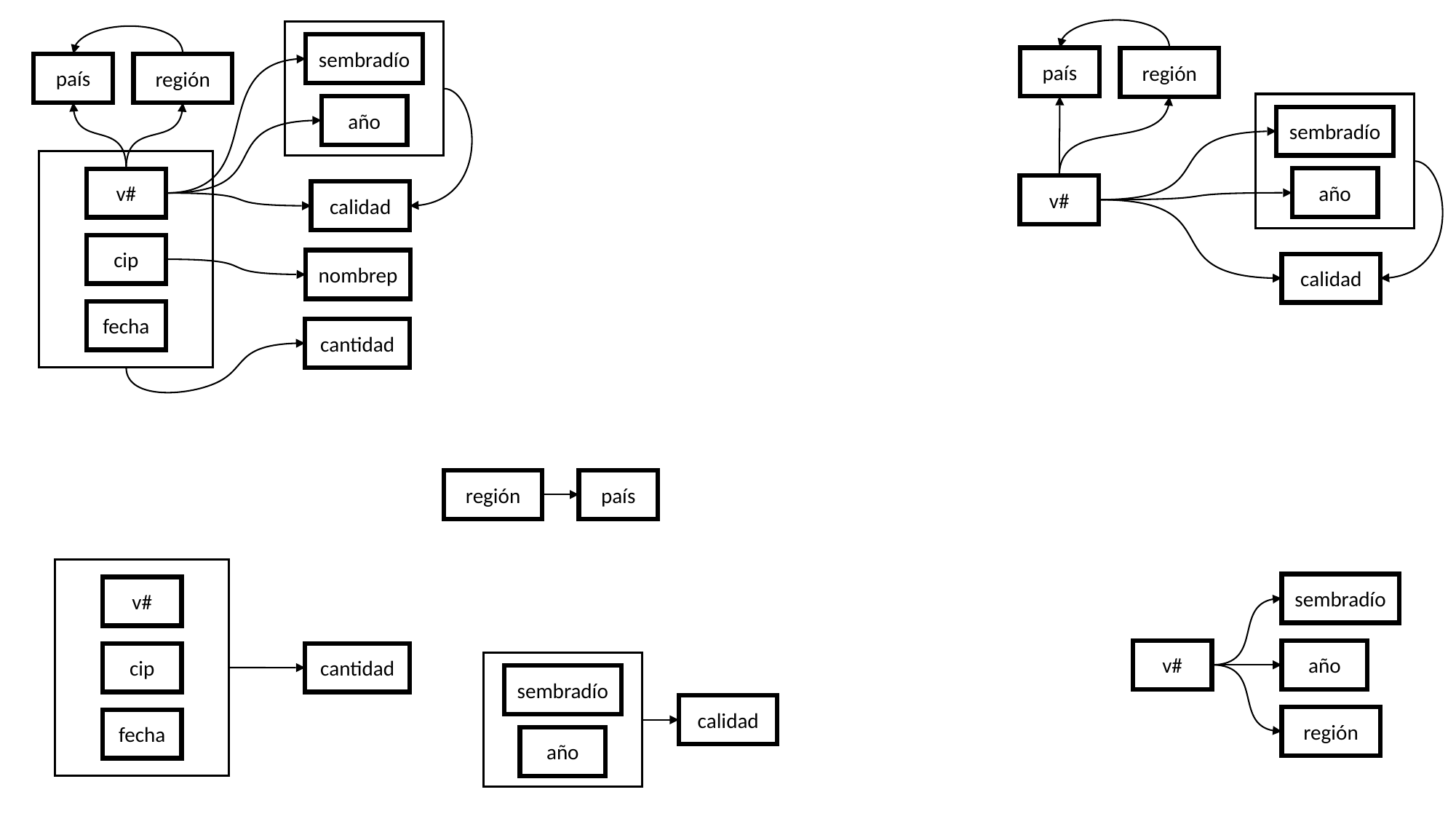

sembradío
país
región
país
región

año
sembradío

año
v#
v#
calidad
cip
nombrep
calidad
fecha
cantidad
región
país

sembradío
v#
v#
año
cantidad
cip

sembradío
calidad
región
fecha
año